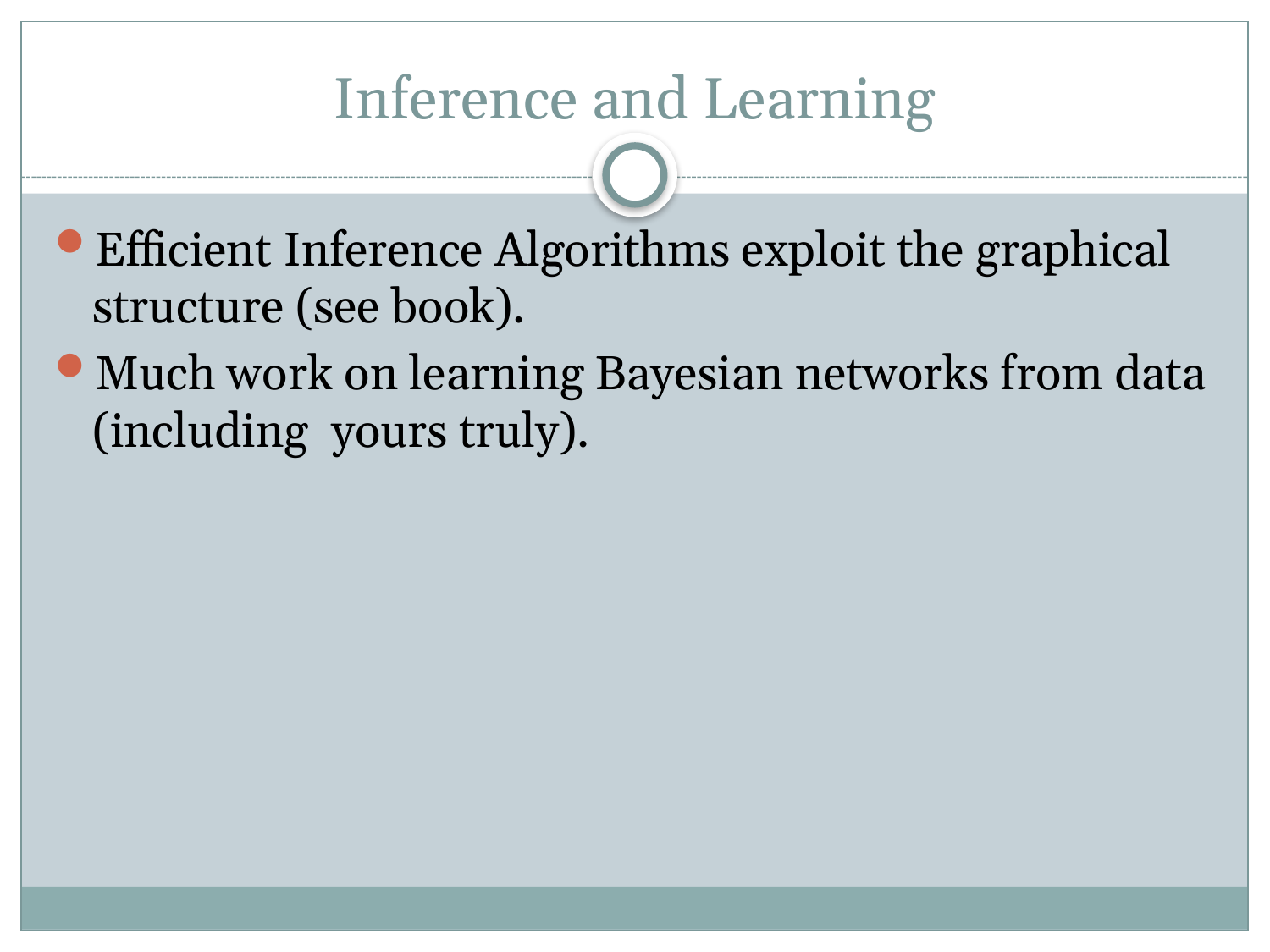

# Inference and Learning
Efficient Inference Algorithms exploit the graphical structure (see book).
Much work on learning Bayesian networks from data (including  yours truly).